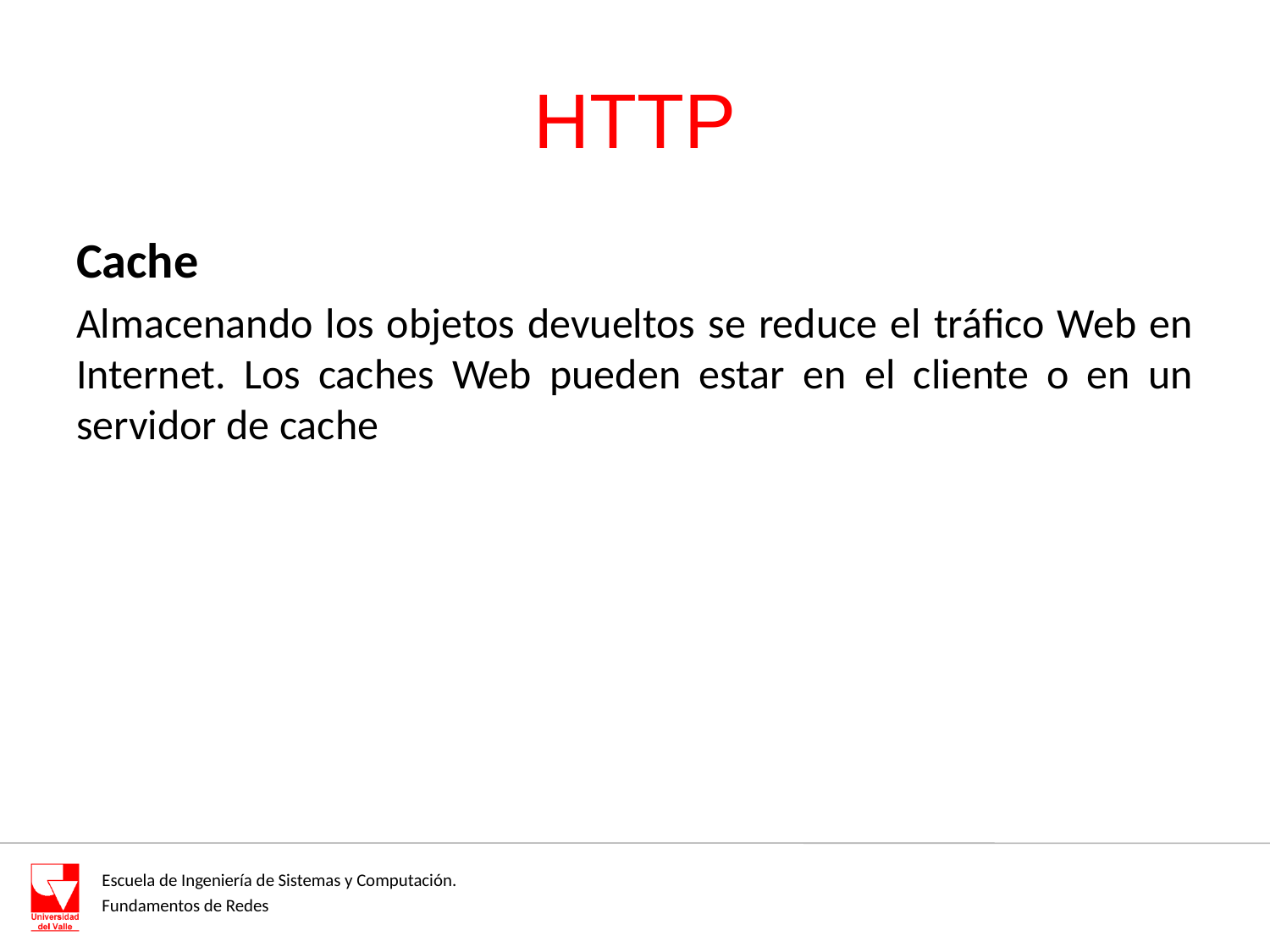

# HTTP
Cache
Almacenando los objetos devueltos se reduce el tráfico Web en Internet. Los caches Web pueden estar en el cliente o en un servidor de cache